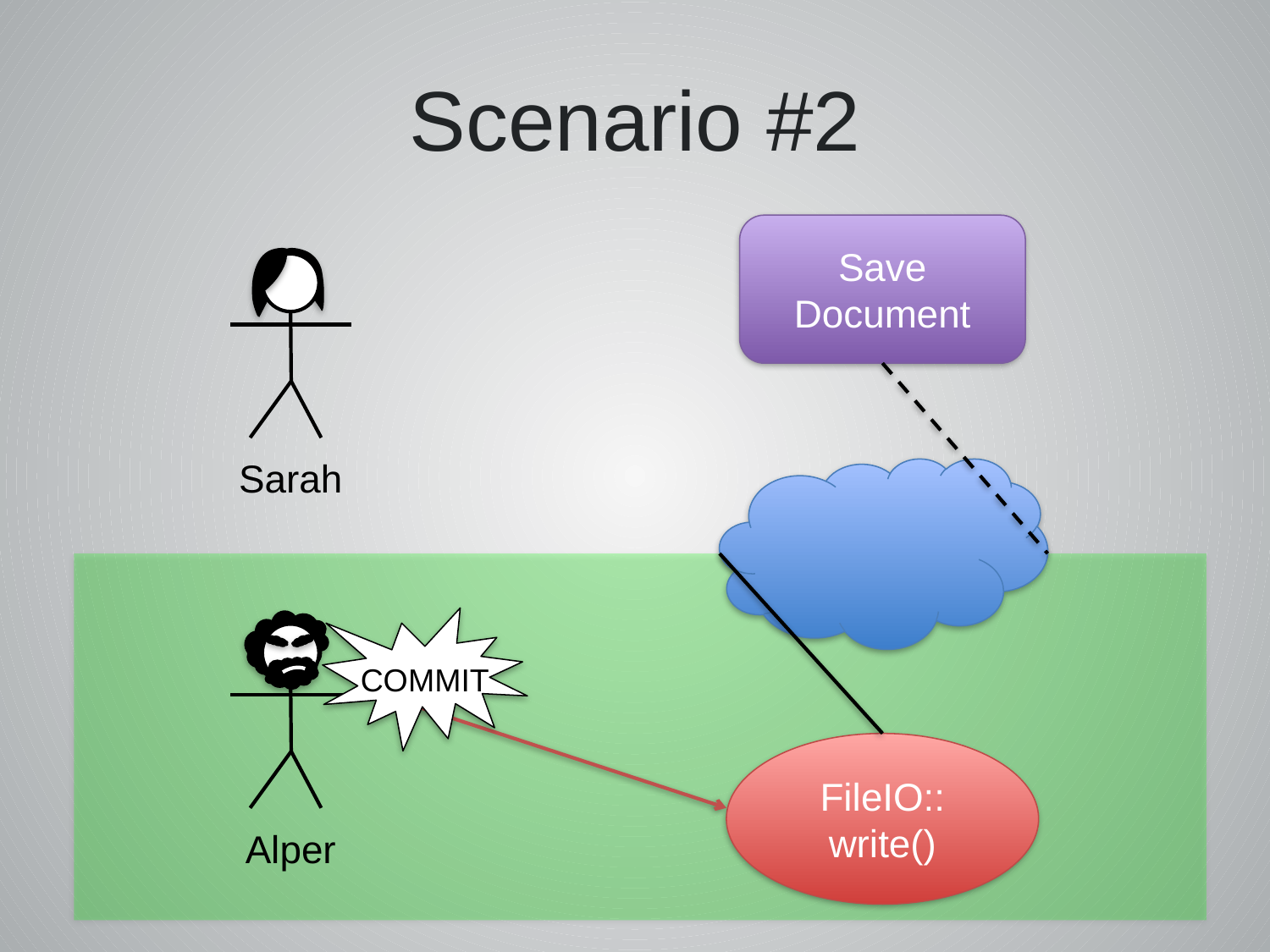

# Scenario #2
Save Document

Sarah

COMMIT

FileIO:: write()
Alper